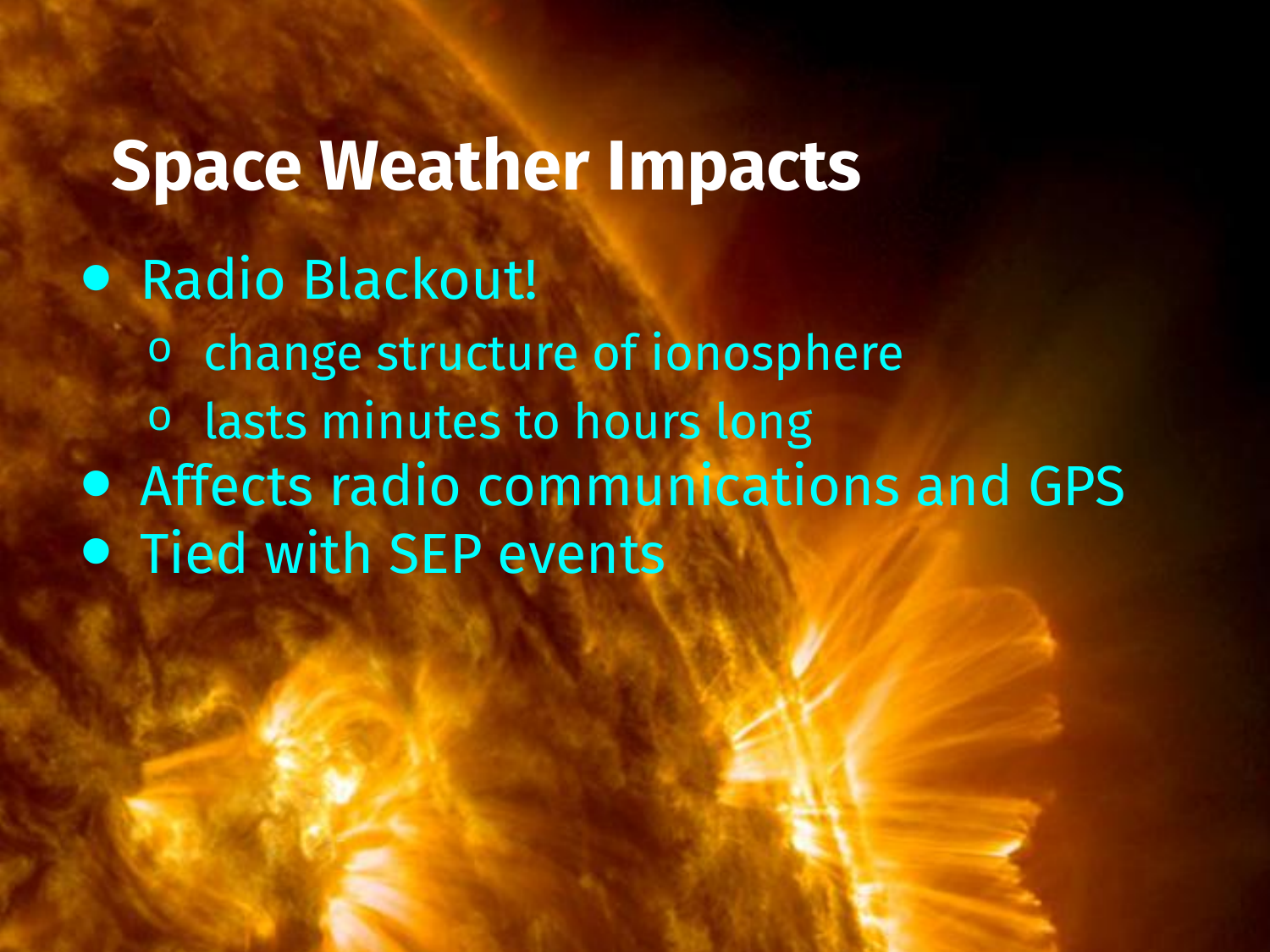

# Space Weather Impacts
Radio Blackout!
change structure of ionosphere
lasts minutes to hours long
Affects radio communications and GPS
Tied with SEP events